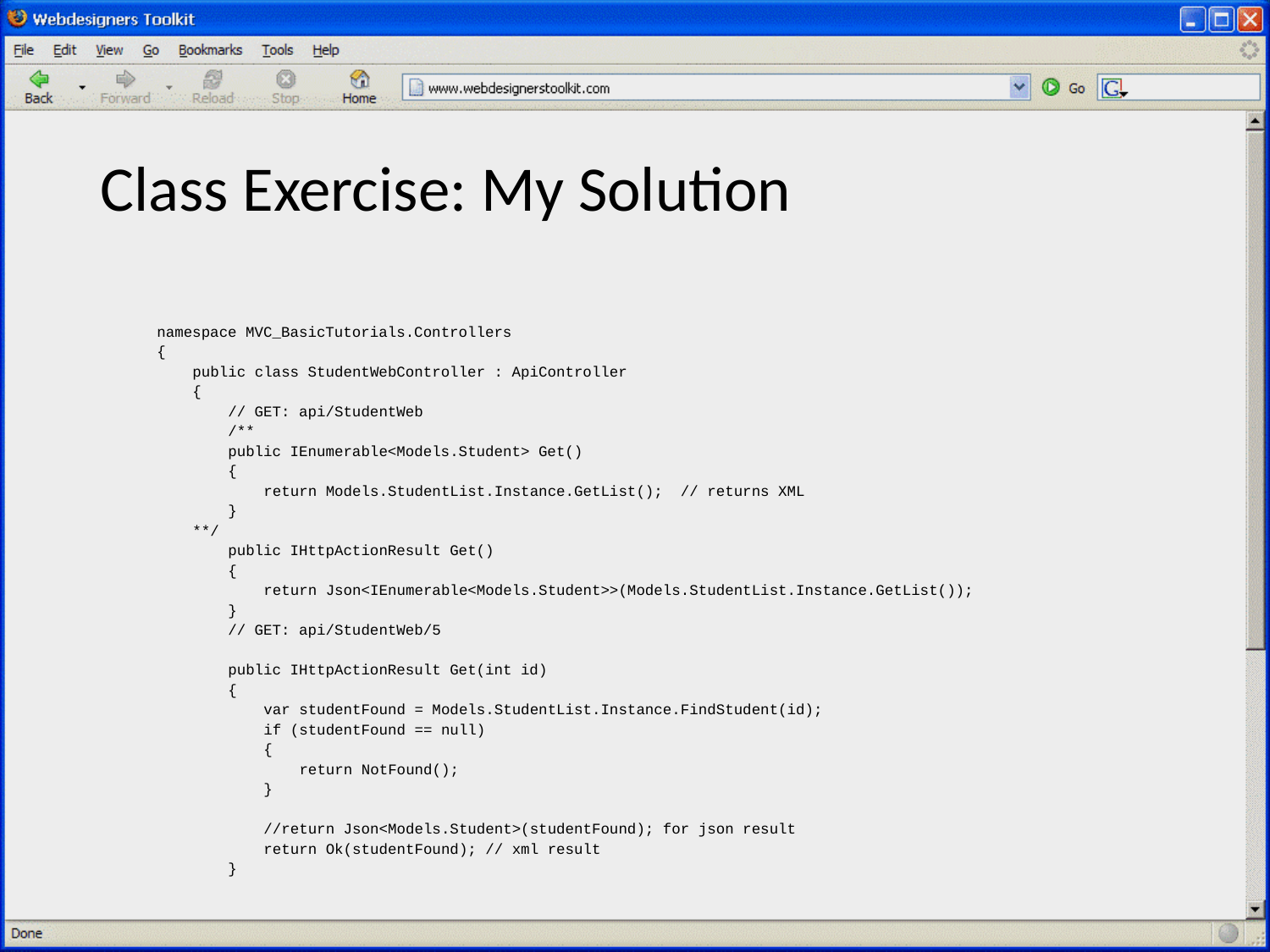

# Class Exercise: My Solution

namespace MVC_BasicTutorials.Controllers
{
    public class StudentWebController : ApiController
    {
        // GET: api/StudentWeb
        /**
        public IEnumerable<Models.Student> Get()
        {
            return Models.StudentList.Instance.GetList();  // returns XML
        }
    **/
        public IHttpActionResult Get()
        {
            return Json<IEnumerable<Models.Student>>(Models.StudentList.Instance.GetList());
        }
        // GET: api/StudentWeb/5

        public IHttpActionResult Get(int id)
        {
            var studentFound = Models.StudentList.Instance.FindStudent(id);
            if (studentFound == null)
            {
                return NotFound();
            }

            //return Json<Models.Student>(studentFound); for json result
            return Ok(studentFound); // xml result
        }